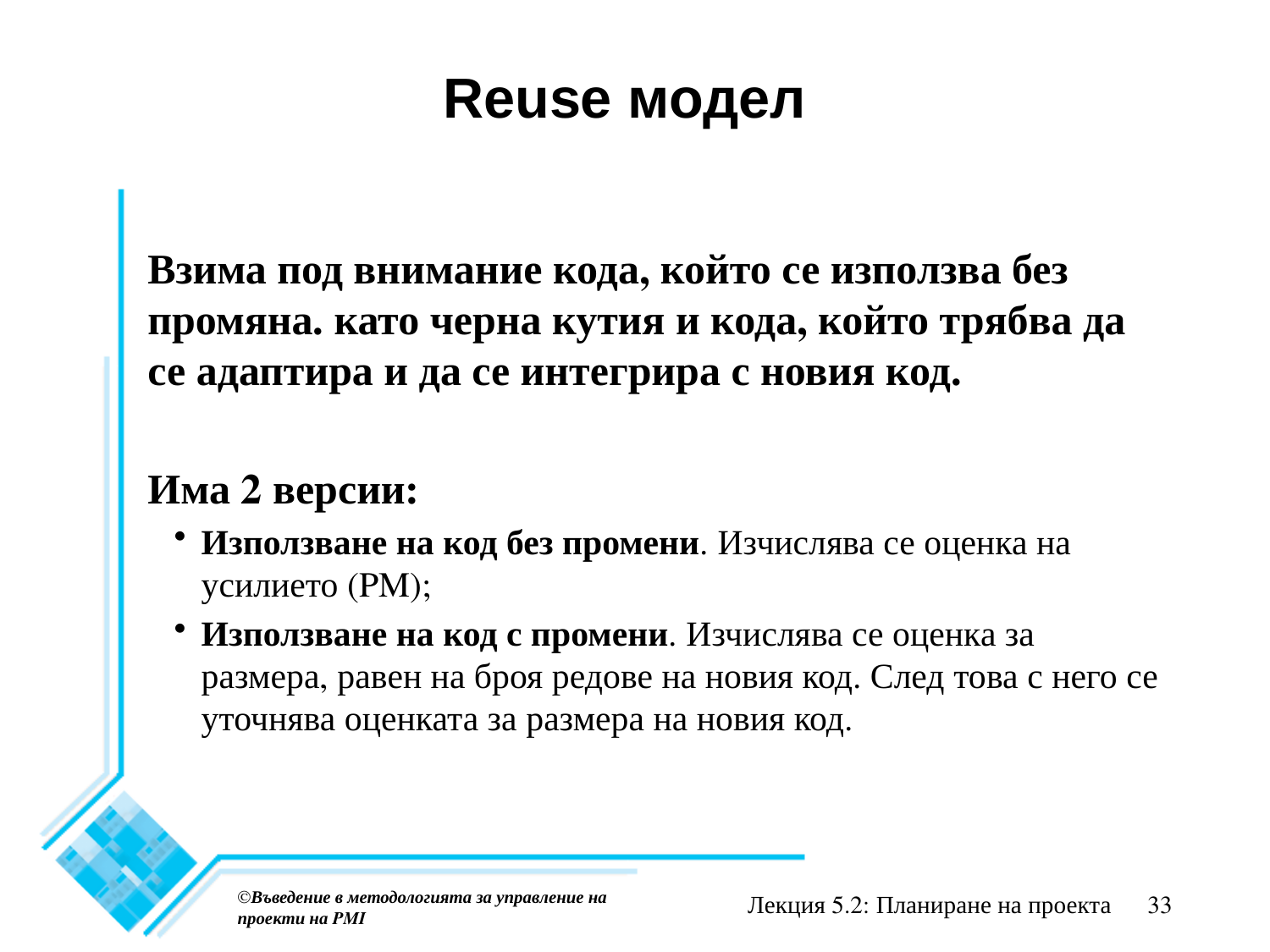

# Reuse модел

Взима под внимание кода, който се използва без промяна. като черна кутия и кода, който трябва да се адаптира и да се интегрира с новия код.

Има 2 версии:
Използване на код без промени. Изчислява се оценка на усилието (PM);
Използване на код с промени. Изчислява се оценка за размера, равен на броя редове на новия код. След това с него се уточнява оценката за размера на новия код.
©Въведение в методологията за управление на проекти на PMI

Лекция 5.2: Планиране на проекта
33